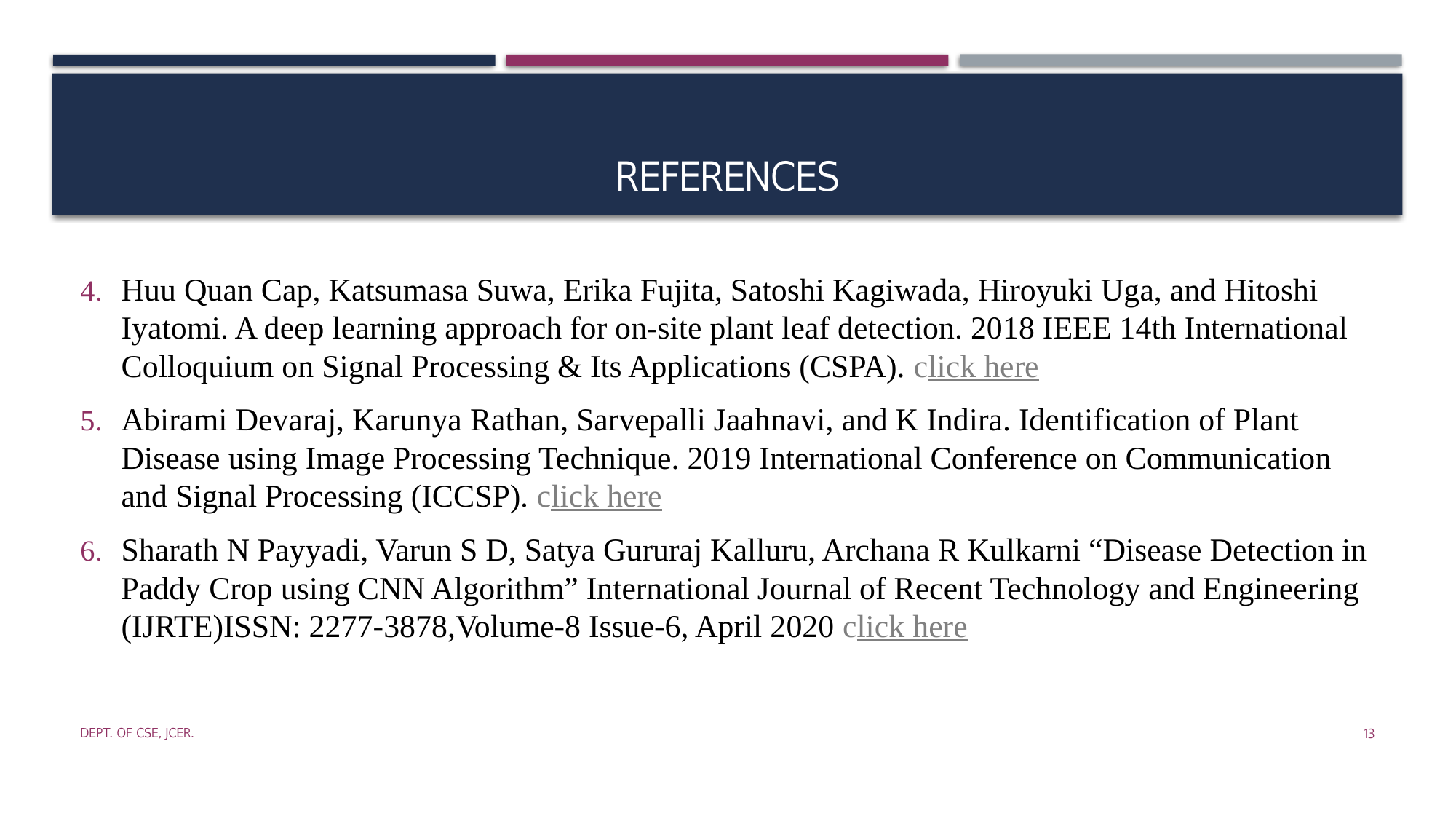

# References
Huu Quan Cap, Katsumasa Suwa, Erika Fujita, Satoshi Kagiwada, Hiroyuki Uga, and Hitoshi Iyatomi. A deep learning approach for on-site plant leaf detection. 2018 IEEE 14th International Colloquium on Signal Processing & Its Applications (CSPA). click here
Abirami Devaraj, Karunya Rathan, Sarvepalli Jaahnavi, and K Indira. Identification of Plant Disease using Image Processing Technique. 2019 International Conference on Communication and Signal Processing (ICCSP). click here
Sharath N Payyadi, Varun S D, Satya Gururaj Kalluru, Archana R Kulkarni “Disease Detection in Paddy Crop using CNN Algorithm” International Journal of Recent Technology and Engineering (IJRTE)ISSN: 2277-3878,Volume-8 Issue-6, April 2020 click here

Dept. of CSE, JCER.
13